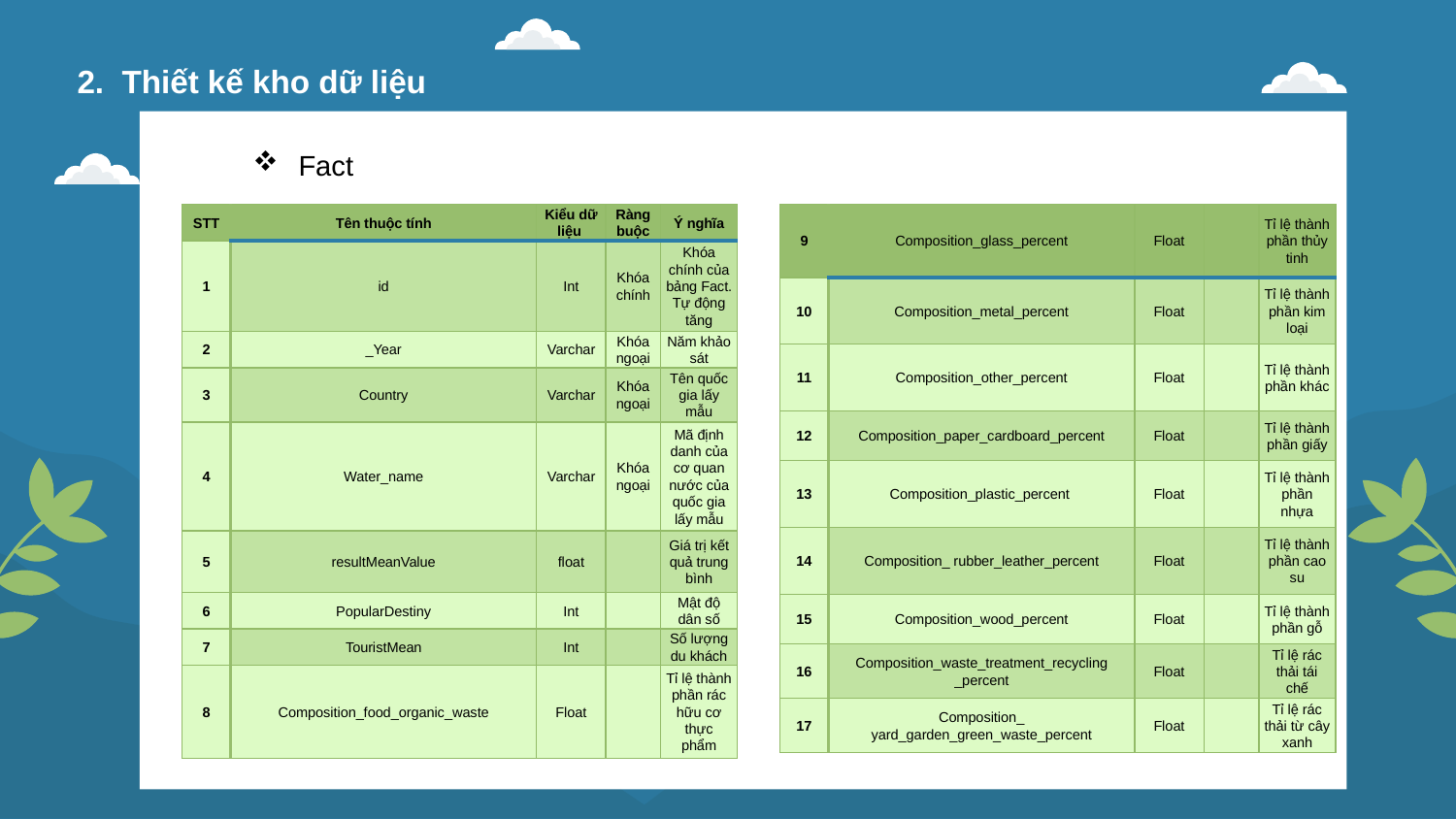

2.  Thiết kế kho dữ liệu

Fact

DIM_DATE

| STT | Tên thuộc tính | Kiểu dữ liệu | Ràng buộc | Ý nghĩa |
| --- | --- | --- | --- | --- |
| 1 | id | Int | Khóa chính | Khóa chính của bảng Fact. Tự động tăng |
| 2 | \_Year | Varchar | Khóa ngoại | Năm khảo sát |
| 3 | Country | Varchar | Khóa ngoại | Tên quốc gia lấy mẫu |
| 4 | Water\_name | Varchar | Khóa ngoại | Mã định danh của cơ quan nước của quốc gia lấy mẫu |
| 5 | resultMeanValue | float |  | Giá trị kết quả trung bình |
| 6 | PopularDestiny | Int |  | Mật độ dân số |
| 7 | TouristMean | Int |  | Số lượng du khách |
| 8 | Composition\_food\_organic\_waste | Float |  | Tỉ lệ thành phần rác hữu cơ thực phẩm |
| 9 | Composition\_glass\_percent | Float |  | Tỉ lệ thành phần thủy tinh |
| --- | --- | --- | --- | --- |
| 10 | Composition\_metal\_percent | Float |  | Tỉ lệ thành phần kim loại |
| 11 | Composition\_other\_percent | Float |  | Tỉ lệ thành phần khác |
| 12 | Composition\_paper\_cardboard\_percent | Float |  | Tỉ lệ thành phần giấy |
| 13 | Composition\_plastic\_percent | Float |  | Tỉ lệ thành phần nhựa |
| 14 | Composition\_ rubber\_leather\_percent | Float |  | Tỉ lệ thành phần cao su |
| 15 | Composition\_wood\_percent | Float |  | Tỉ lệ thành phần gỗ |
| 16 | Composition\_waste\_treatment\_recycling \_percent | Float |  | Tỉ lệ rác thải tái chế |
| 17 | Composition\_ yard\_garden\_green\_waste\_percent | Float |  | Tỉ lệ rác thải từ cây xanh |